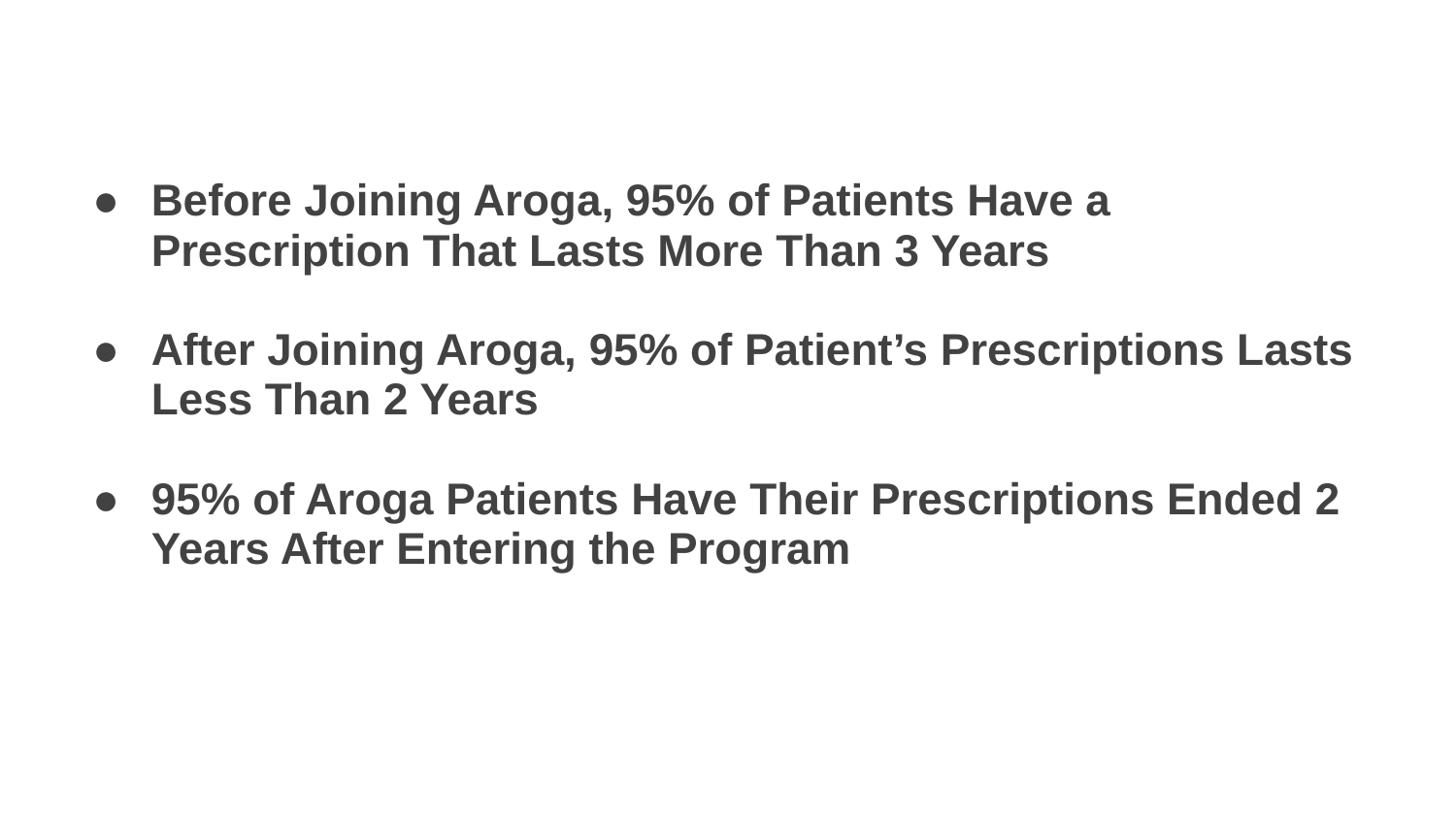

Before Joining Aroga, 95% of Patients Have a Prescription That Lasts More Than 3 Years

After Joining Aroga, 95% of Patient’s Prescriptions Lasts Less Than 2 Years

95% of Aroga Patients Have Their Prescriptions Ended 2 Years After Entering the Program